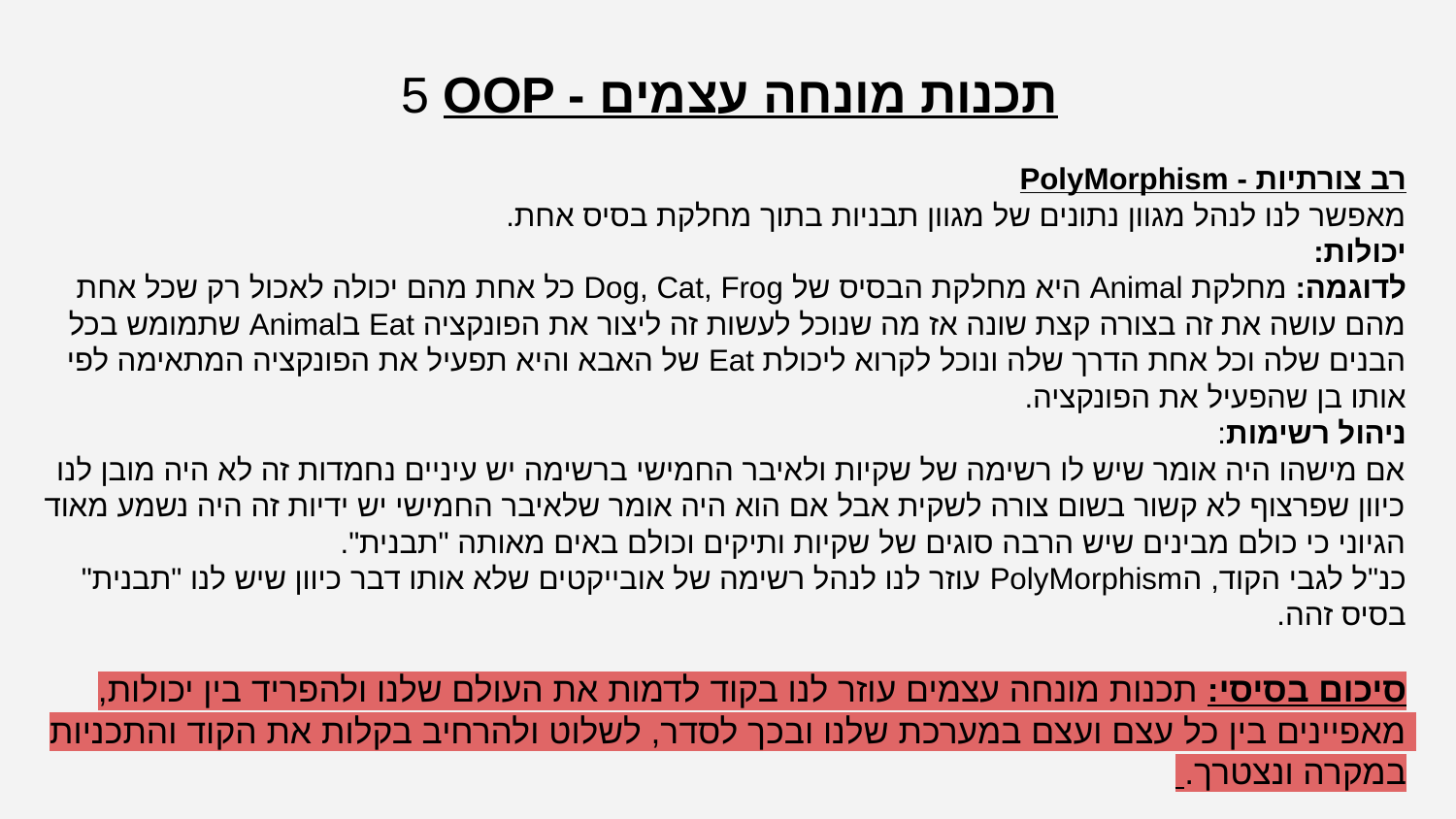

5 OOP - תכנות מונחה עצמים

רב צורתיות - PolyMorphism
מאפשר לנו לנהל מגוון נתונים של מגוון תבניות בתוך מחלקת בסיס אחת.
יכולות:
לדוגמה: מחלקת Animal היא מחלקת הבסיס של Dog, Cat, Frog כל אחת מהם יכולה לאכול רק שכל אחת מהם עושה את זה בצורה קצת שונה אז מה שנוכל לעשות זה ליצור את הפונקציה Eat בAnimal שתמומש בכל הבנים שלה וכל אחת הדרך שלה ונוכל לקרוא ליכולת Eat של האבא והיא תפעיל את הפונקציה המתאימה לפי אותו בן שהפעיל את הפונקציה.
ניהול רשימות:
אם מישהו היה אומר שיש לו רשימה של שקיות ולאיבר החמישי ברשימה יש עיניים נחמדות זה לא היה מובן לנו כיוון שפרצוף לא קשור בשום צורה לשקית אבל אם הוא היה אומר שלאיבר החמישי יש ידיות זה היה נשמע מאוד הגיוני כי כולם מבינים שיש הרבה סוגים של שקיות ותיקים וכולם באים מאותה "תבנית".
כנ"ל לגבי הקוד, הPolyMorphism עוזר לנו לנהל רשימה של אובייקטים שלא אותו דבר כיוון שיש לנו "תבנית" בסיס זהה.

סיכום בסיסי: תכנות מונחה עצמים עוזר לנו בקוד לדמות את העולם שלנו ולהפריד בין יכולות, מאפיינים בין כל עצם ועצם במערכת שלנו ובכך לסדר, לשלוט ולהרחיב בקלות את הקוד והתכניות במקרה ונצטרך.